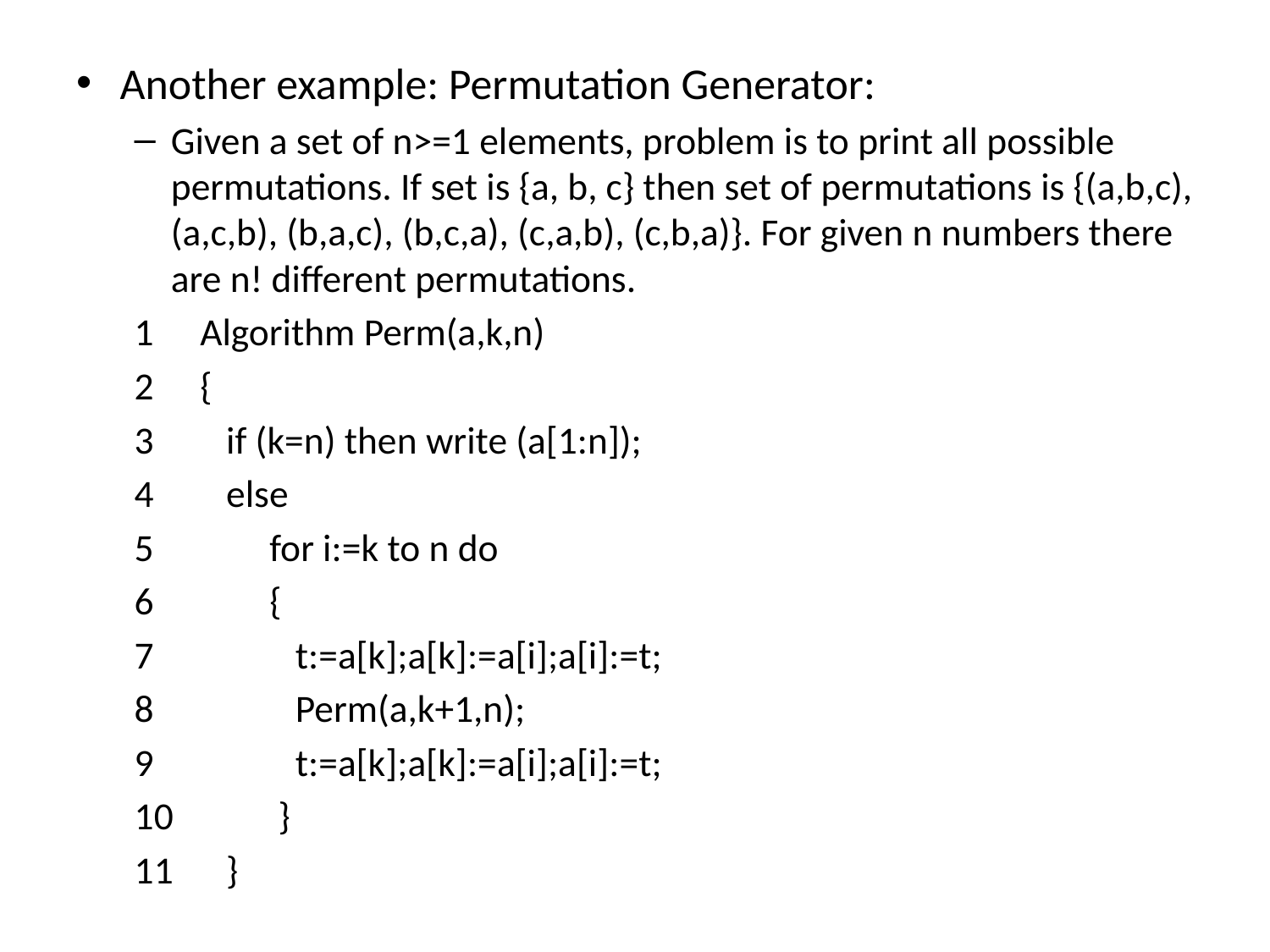

Another example: Permutation Generator:
Given a set of n>=1 elements, problem is to print all possible permutations. If set is {a, b, c} then set of permutations is {(a,b,c), (a,c,b), (b,a,c), (b,c,a), (c,a,b), (c,b,a)}. For given n numbers there are n! different permutations.
Algorithm Perm(a,k,n)
{
   if (k=n) then write (a[1:n]);
   else
        for i:=k to n do
        {
           t:=a[k];a[k]:=a[i];a[i]:=t;
           Perm(a,k+1,n);
           t:=a[k];a[k]:=a[i];a[i]:=t;
         }
   }